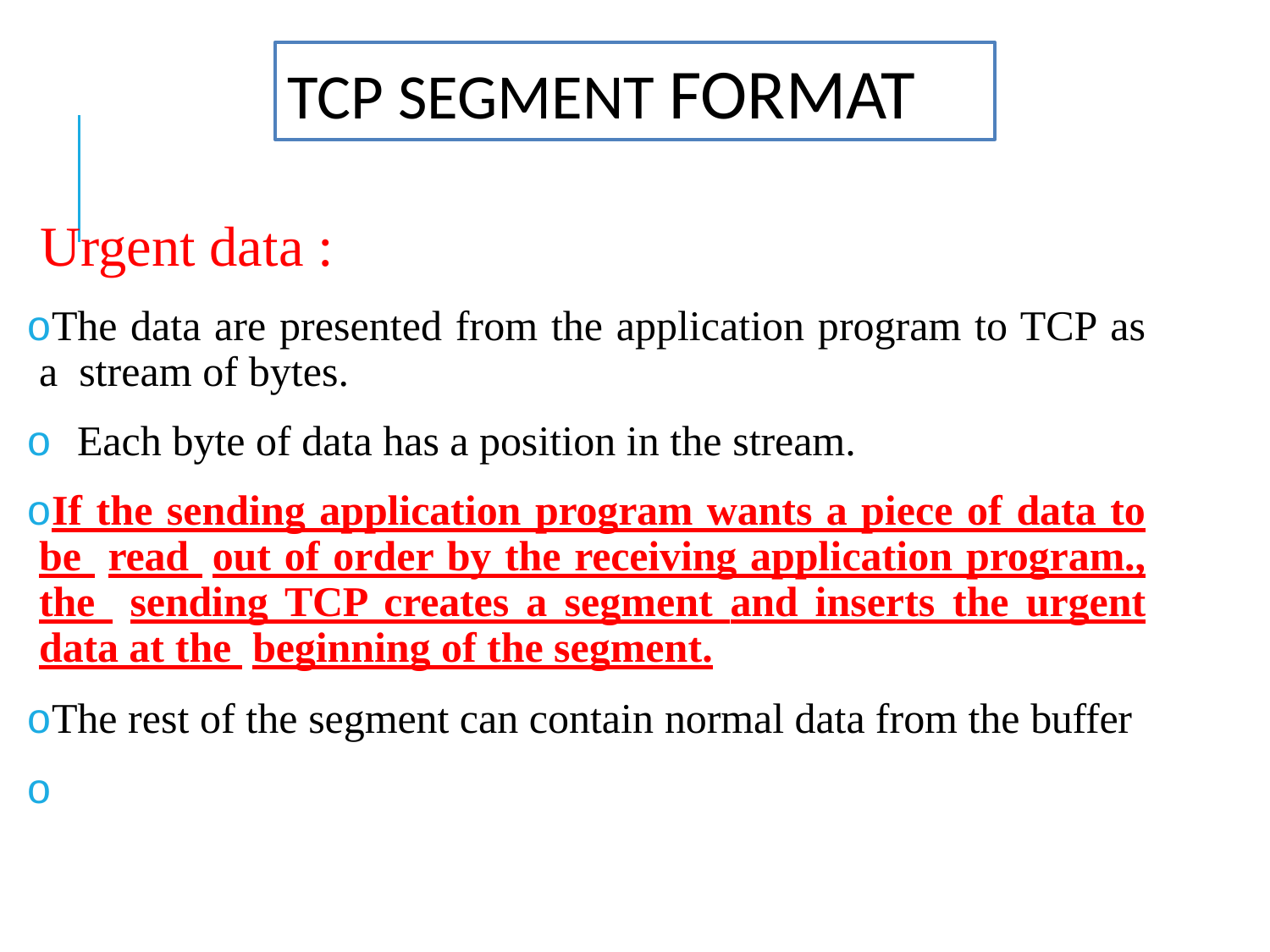

TCP SEGMENT FORMAT
Urgent data :
oThe data are presented from the application program to TCP as a  stream of bytes.
o Each byte of data has a position in the stream.
oIf the sending application program wants a piece of data to be  read out of order by the receiving application program., the  sending TCP creates a segment and inserts the urgent data at the  beginning of the segment.
oThe rest of the segment can contain normal data from the buffer
o